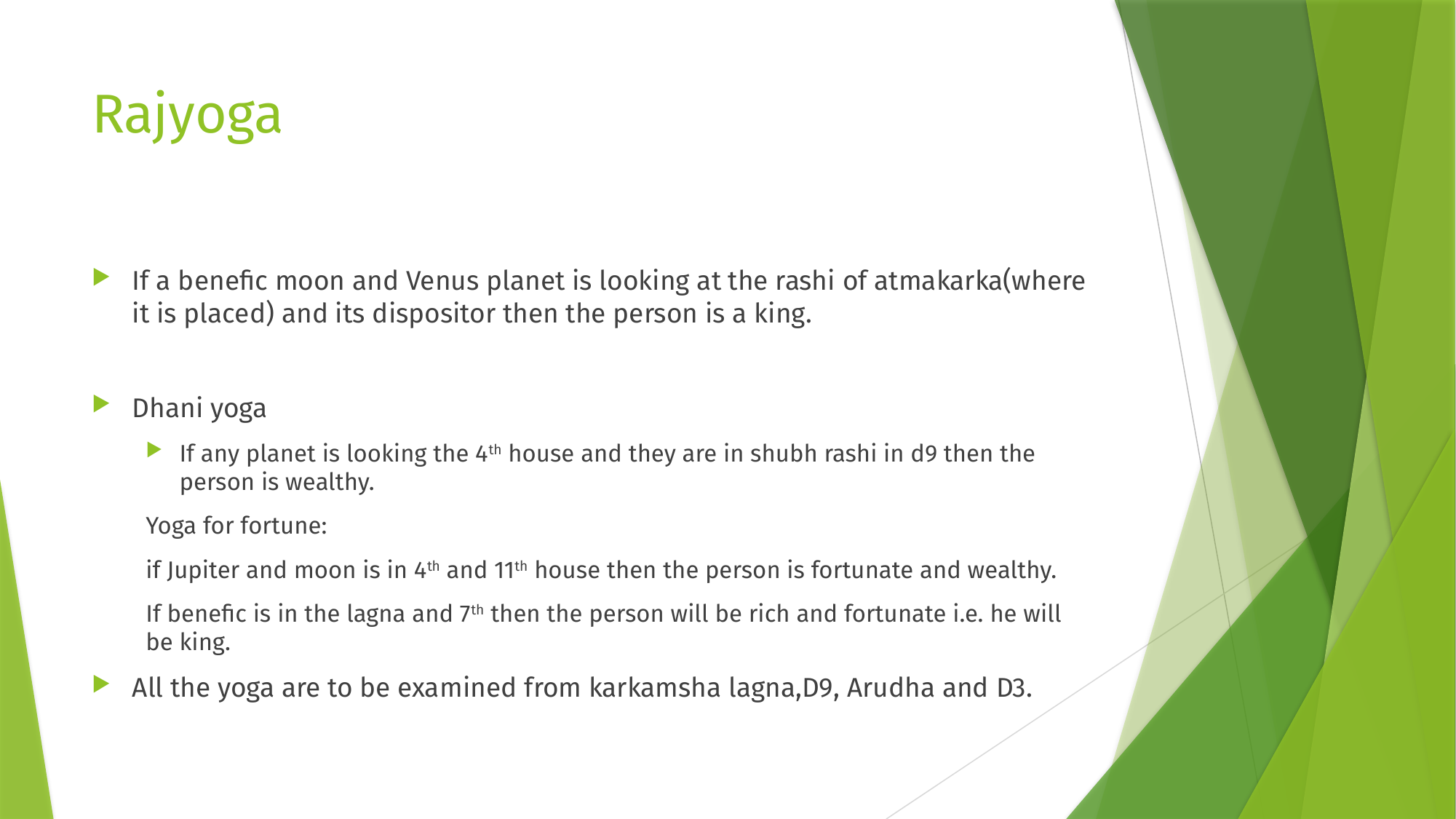

# Rajyoga
If a benefic moon and Venus planet is looking at the rashi of atmakarka(where it is placed) and its dispositor then the person is a king.

Dhani yoga
If any planet is looking the 4th house and they are in shubh rashi in d9 then the person is wealthy.
Yoga for fortune:
	if Jupiter and moon is in 4th and 11th house then the person is fortunate and wealthy.
If benefic is in the lagna and 7th then the person will be rich and fortunate i.e. he will be king.
All the yoga are to be examined from karkamsha lagna,D9, Arudha and D3.